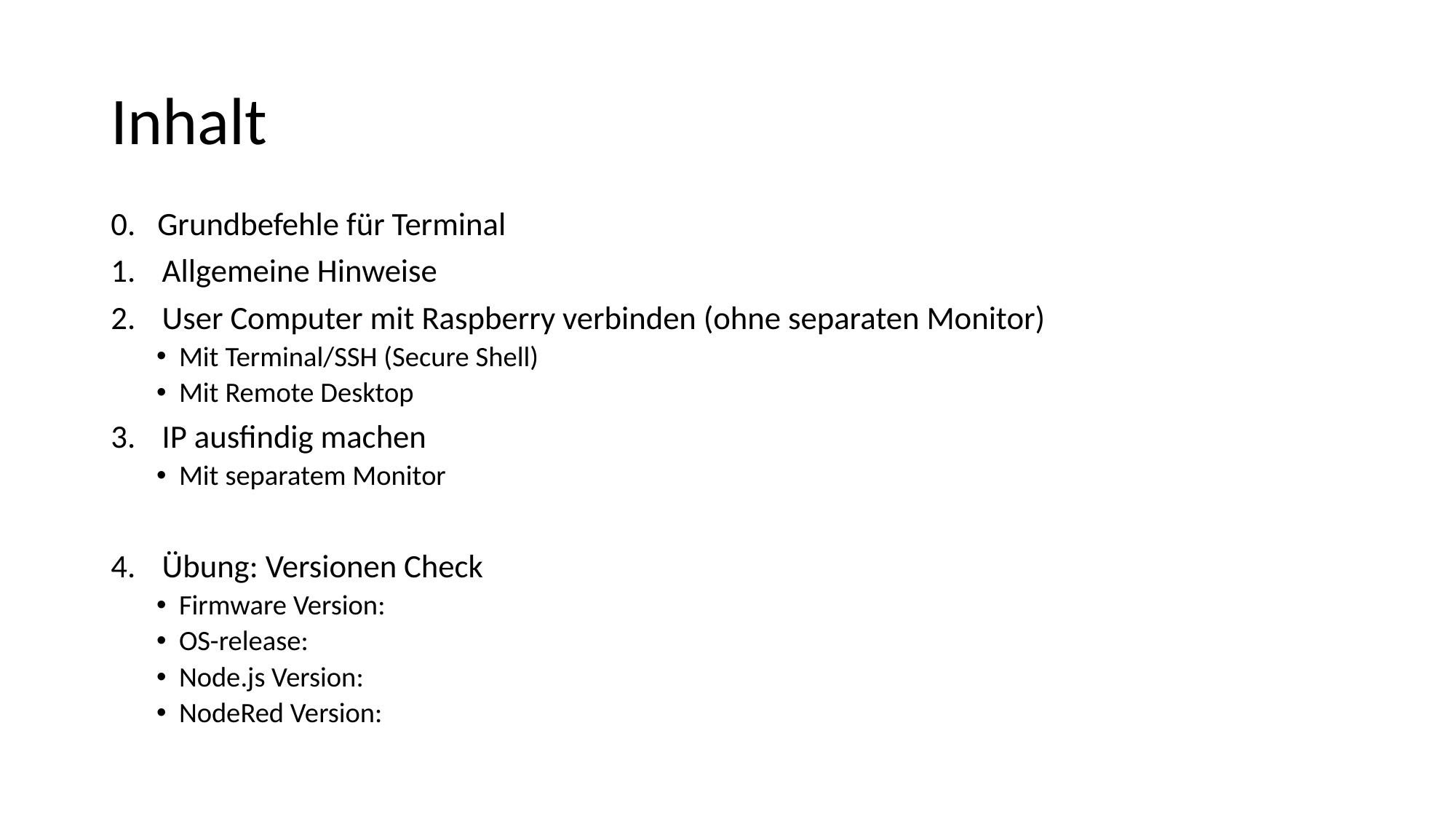

# Inhalt
0.   Grundbefehle für Terminal
Allgemeine Hinweise
User Computer mit Raspberry verbinden (ohne separaten Monitor)
Mit Terminal/SSH (Secure Shell)
Mit Remote Desktop
IP ausfindig machen
Mit separatem Monitor

Übung: Versionen Check
Firmware Version:
OS-release:
Node.js Version:
NodeRed Version: